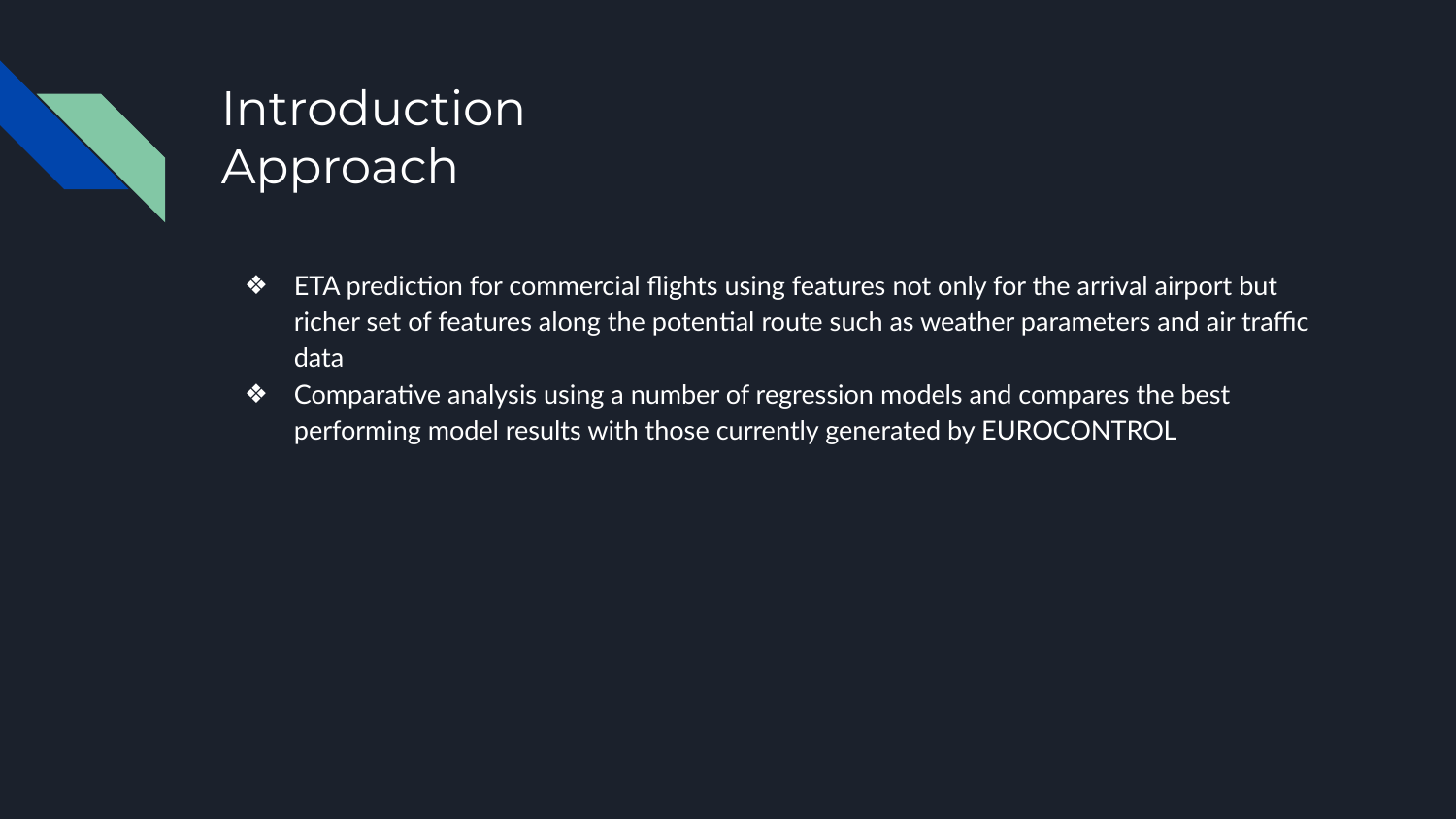

# Introduction
Approach
ETA prediction for commercial flights using features not only for the arrival airport but richer set of features along the potential route such as weather parameters and air traffic data
Comparative analysis using a number of regression models and compares the best performing model results with those currently generated by EUROCONTROL